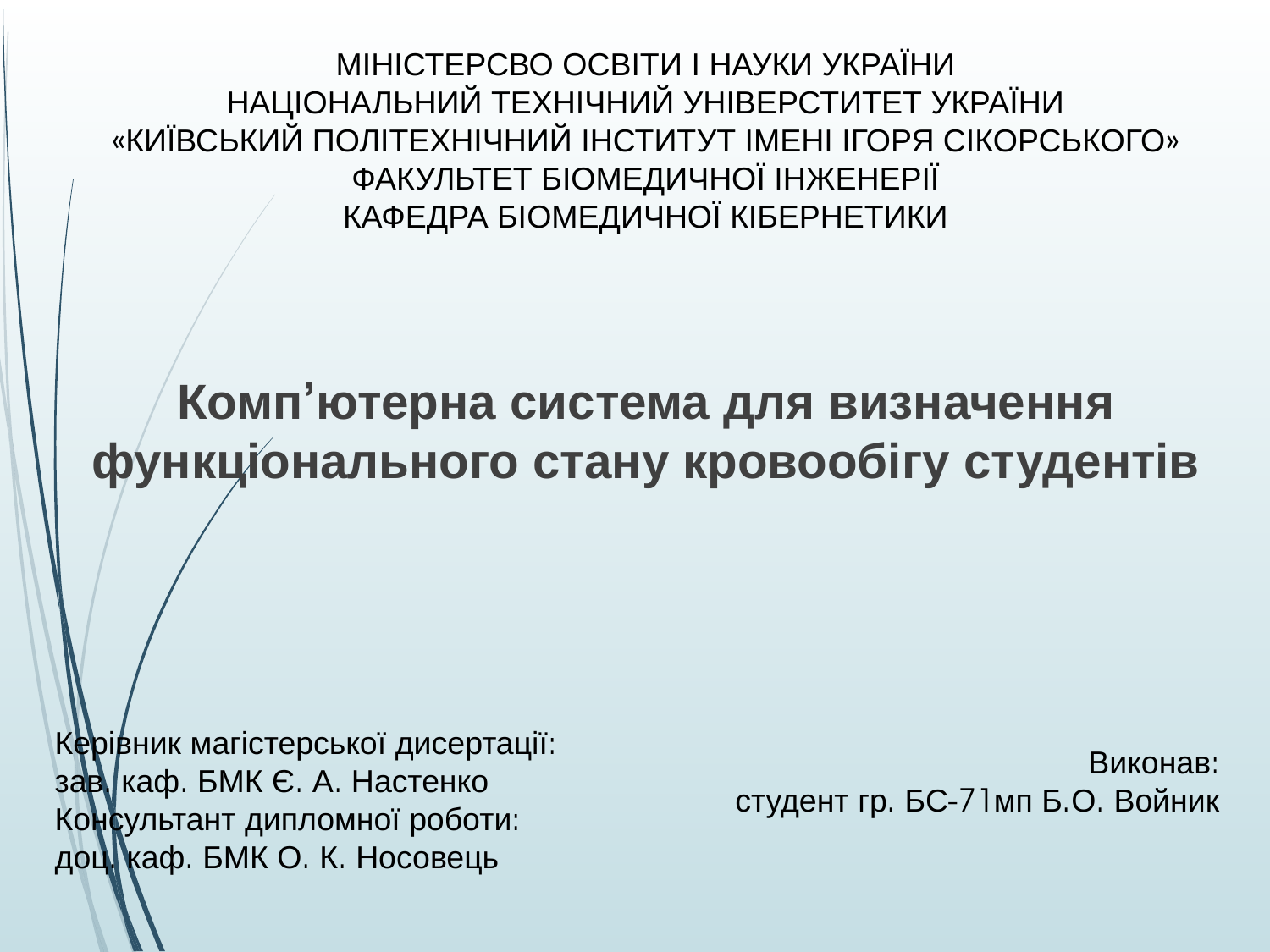

# МІНІСТЕРСВО ОСВІТИ І НАУКИ УКРАЇНИ НАЦІОНАЛЬНИЙ ТЕХНІЧНИЙ УНІВЕРСТИТЕТ УКРАЇНИ «КИЇВСЬКИЙ ПОЛІТЕХНІЧНИЙ ІНСТИТУТ ІМЕНІ ІГОРЯ СІКОРСЬКОГО» ФАКУЛЬТЕТ БІОМЕДИЧНОЇ ІНЖЕНЕРІЇ КАФЕДРА БІОМЕДИЧНОЇ КІБЕРНЕТИКИ
1
Комп’ютерна система для визначення функціонального стану кровообігу студентів
Керівник магістерської дисертації:
зав. каф. БМК Є. А. Настенко
Консультант дипломної роботи:
доц. каф. БМК О. К. Носовець
Виконав:
студент гр. БС-71мп Б.О. Войник